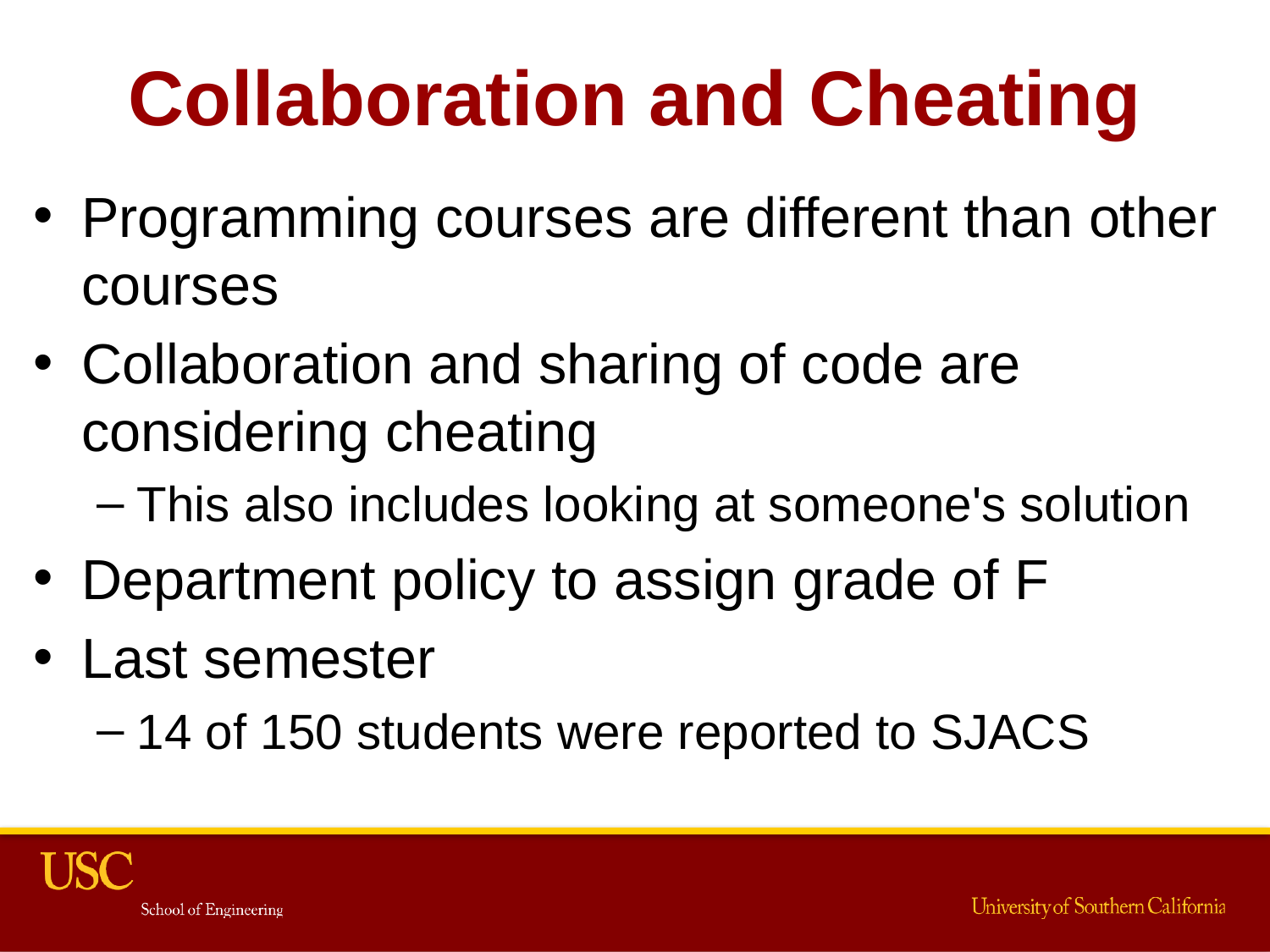

# Collaboration and Cheating
Programming courses are different than other courses
Collaboration and sharing of code are considering cheating
This also includes looking at someone's solution
Department policy to assign grade of F
Last semester
14 of 150 students were reported to SJACS